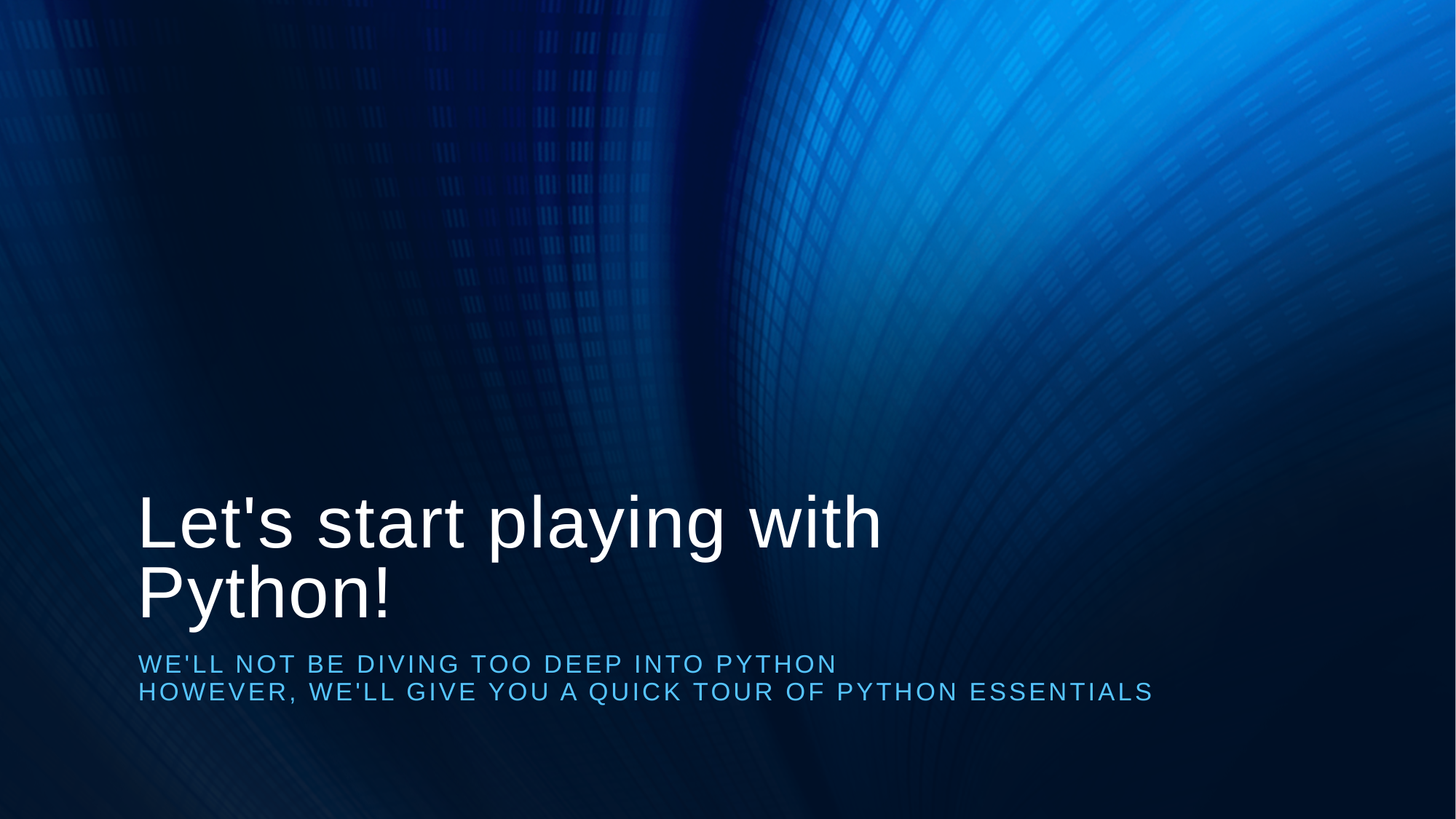

# Let's start playing with Python!
We'll not be diving too deep into Python
however, we'll give you a quick tour of Python essentials